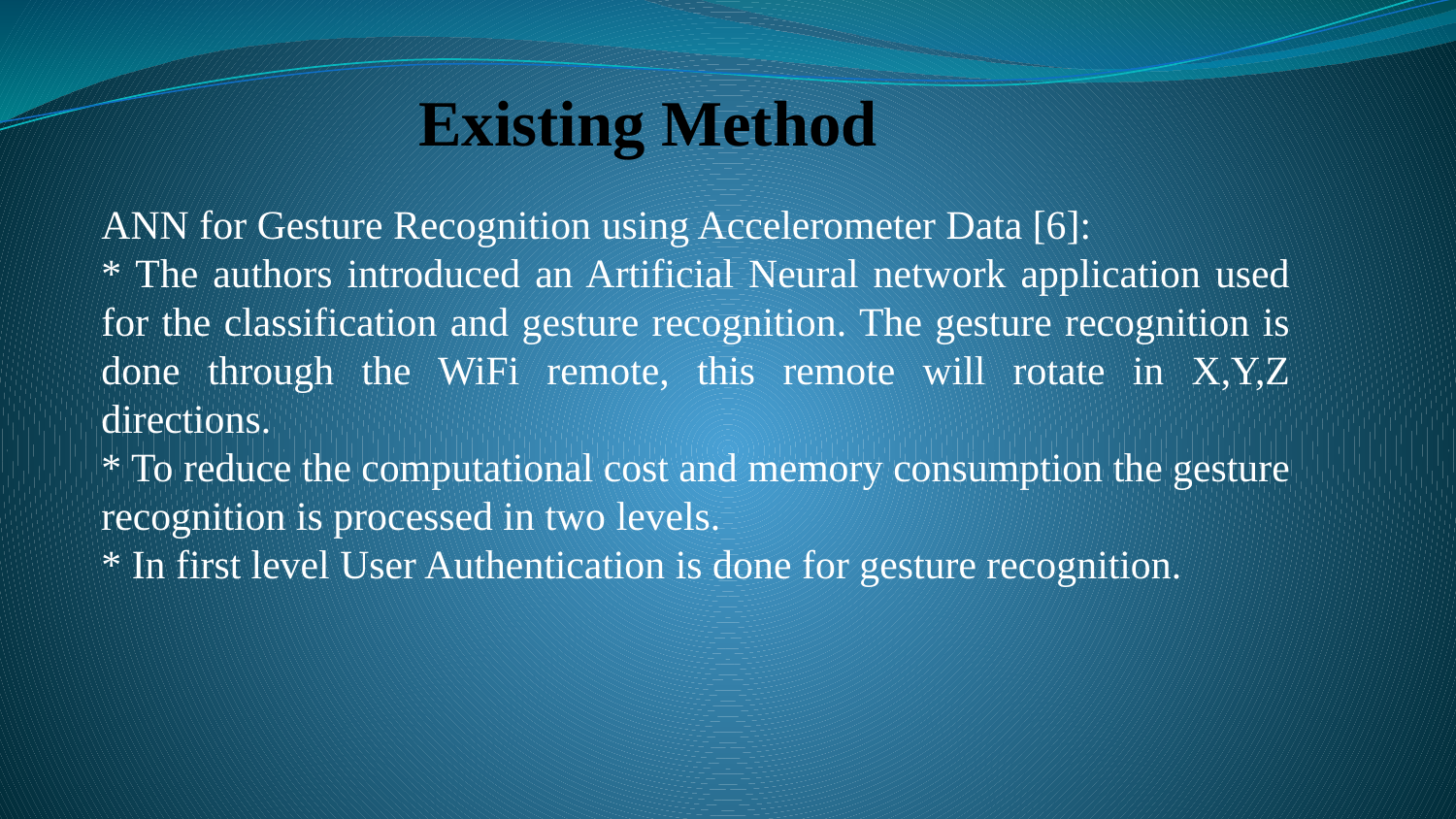

Existing Method
ANN for Gesture Recognition using Accelerometer Data [6]:
* The authors introduced an Artificial Neural network application used for the classification and gesture recognition. The gesture recognition is done through the WiFi remote, this remote will rotate in X,Y,Z directions.
* To reduce the computational cost and memory consumption the gesture recognition is processed in two levels.
* In first level User Authentication is done for gesture recognition.